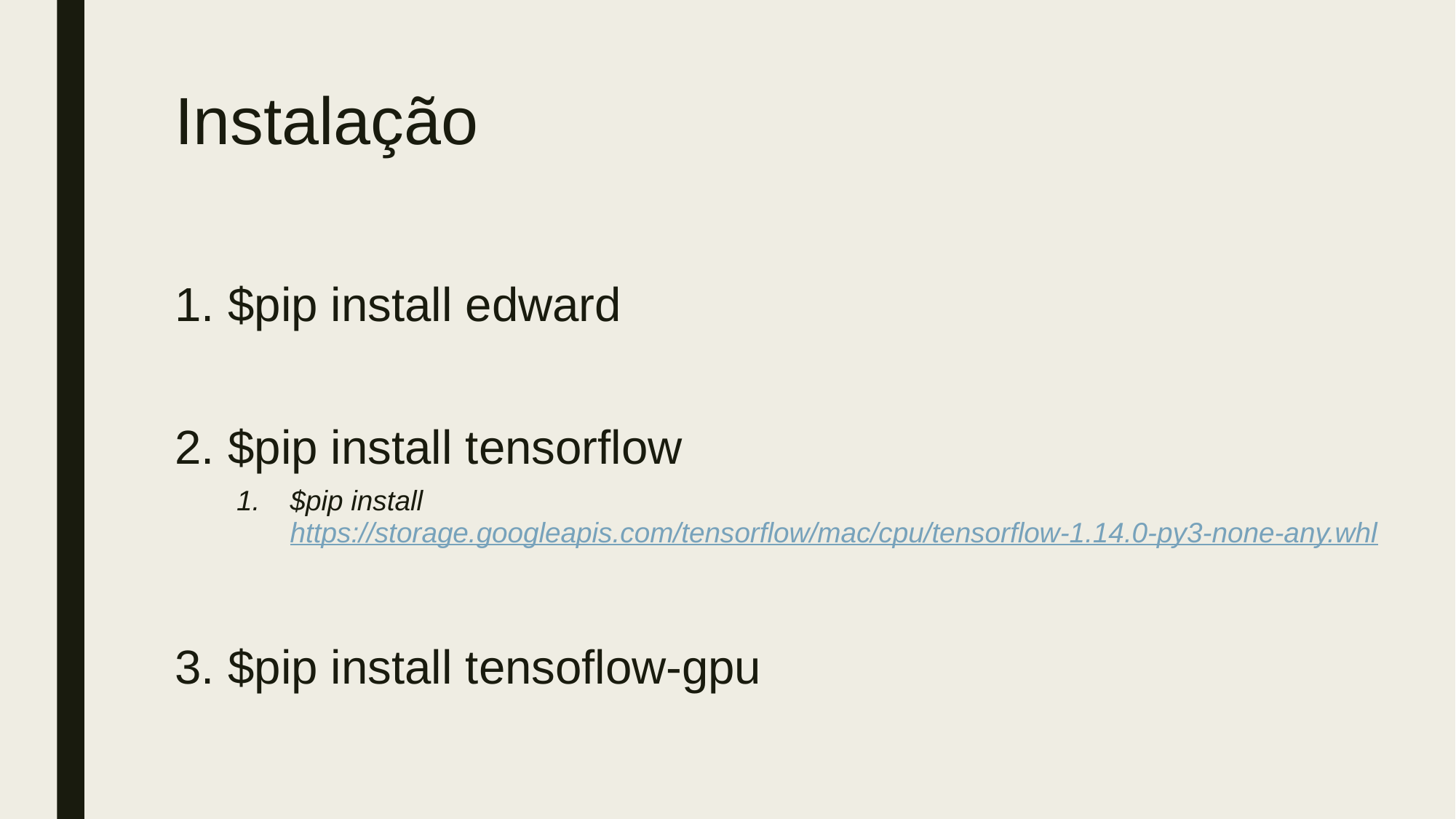

# Instalação
$pip install edward

$pip install tensorflow
$pip install https://storage.googleapis.com/tensorflow/mac/cpu/tensorflow-1.14.0-py3-none-any.whl

$pip install tensoflow-gpu